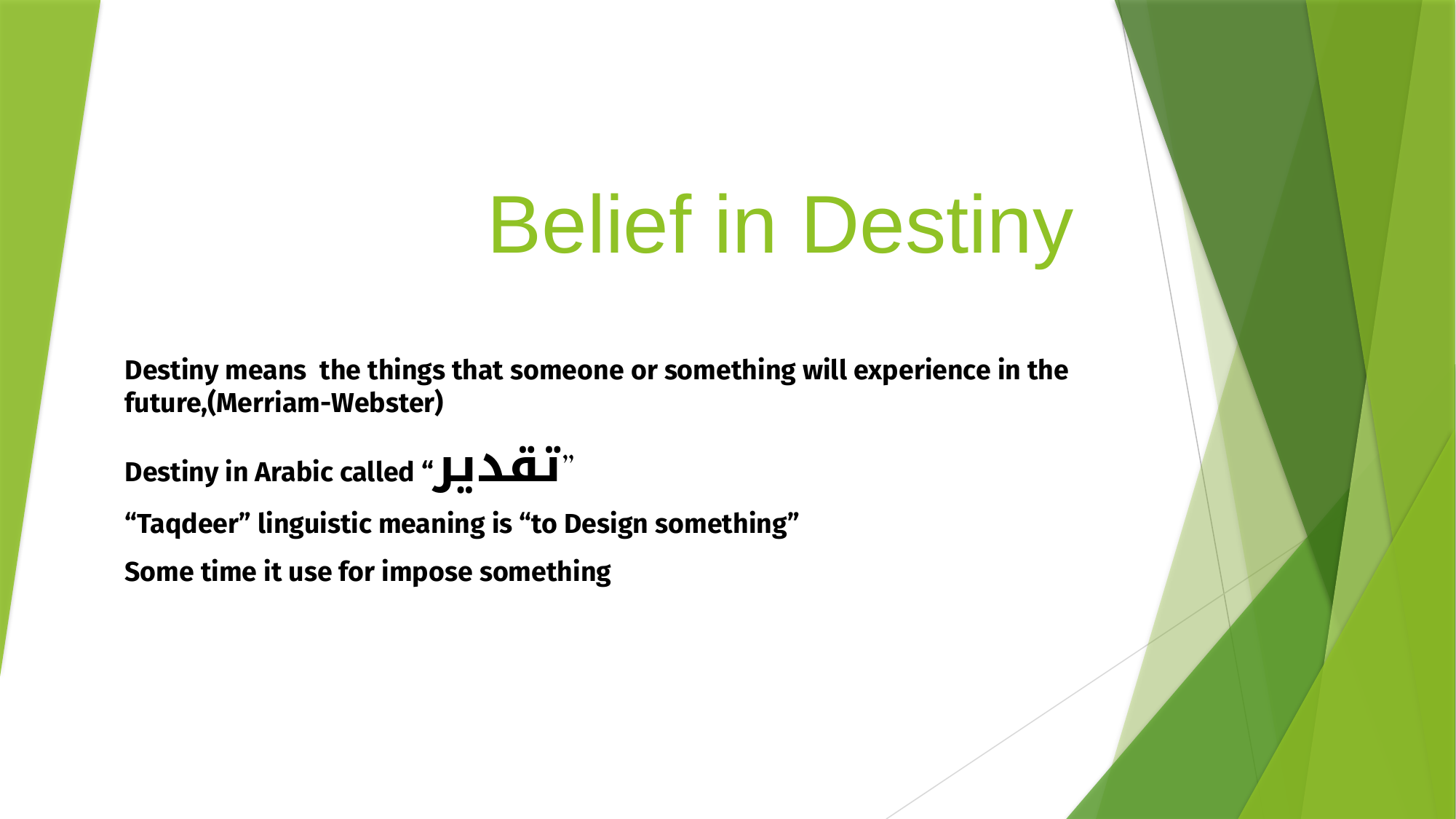

# Belief in Destiny
Destiny means  the things that someone or something will experience in the future,(Merriam-Webster)
Destiny in Arabic called “تقدیر”
“Taqdeer” linguistic meaning is “to Design something”
Some time it use for impose something